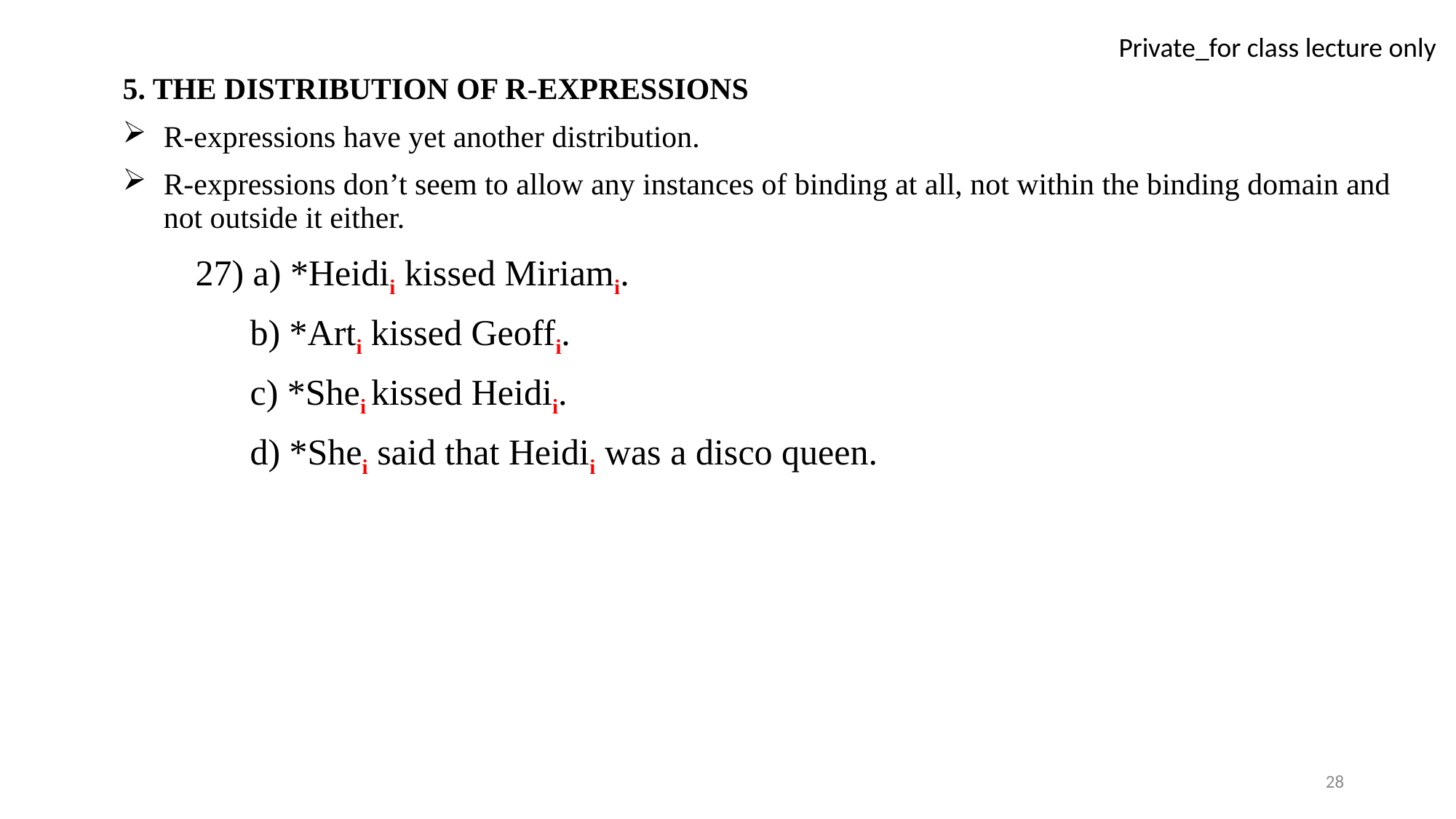

5. THE DISTRIBUTION OF R-EXPRESSIONS
R-expressions have yet another distribution.
R-expressions don’t seem to allow any instances of binding at all, not within the binding domain and not outside it either.
        27) a) *Heidii kissed Miriami.
              b) *Arti kissed Geoffi.
              c) *Shei kissed Heidii.
              d) *Shei said that Heidii was a disco queen.
28